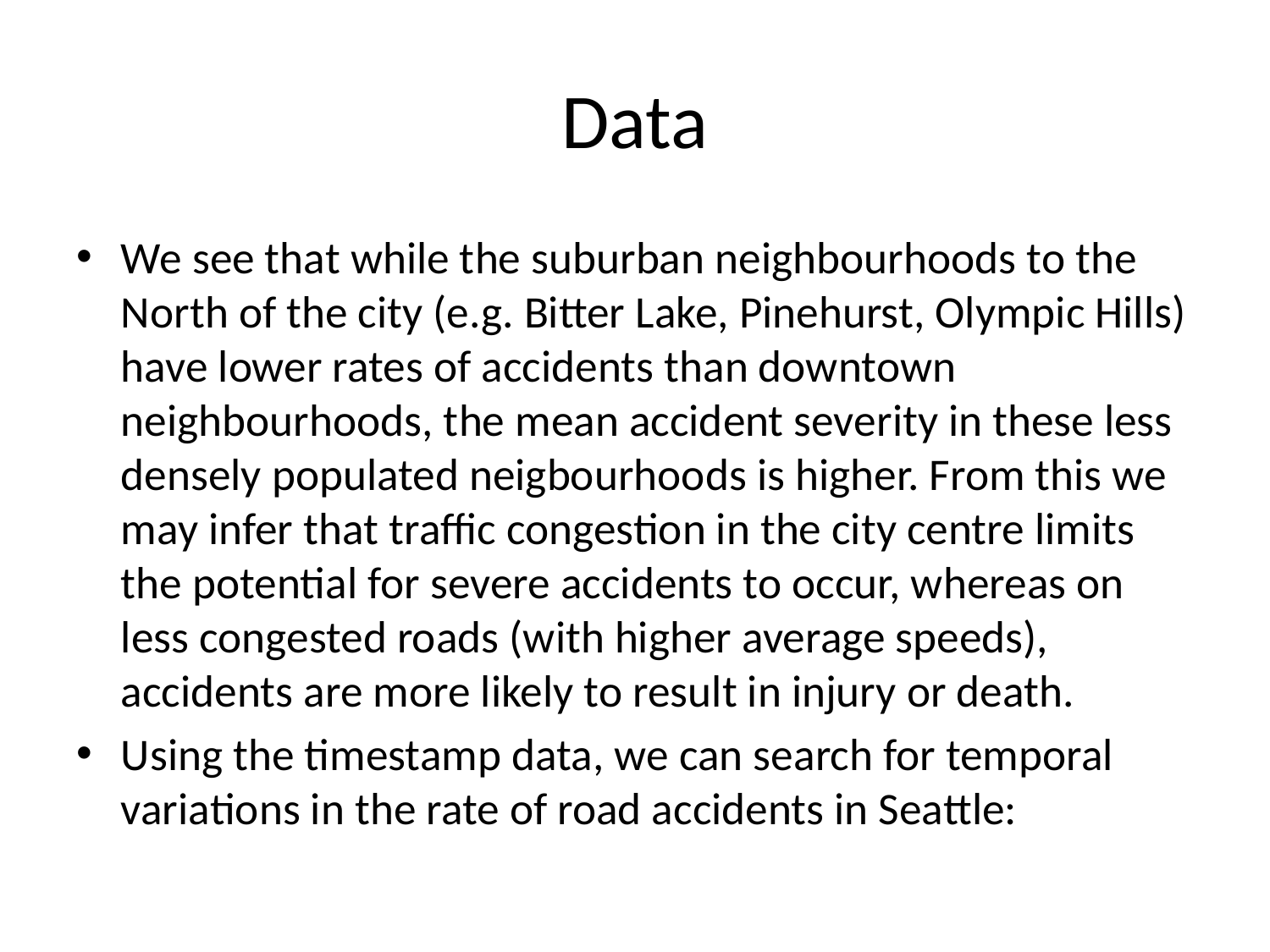

# Data
We see that while the suburban neighbourhoods to the North of the city (e.g. Bitter Lake, Pinehurst, Olympic Hills) have lower rates of accidents than downtown neighbourhoods, the mean accident severity in these less densely populated neigbourhoods is higher. From this we may infer that traffic congestion in the city centre limits the potential for severe accidents to occur, whereas on less congested roads (with higher average speeds), accidents are more likely to result in injury or death.
Using the timestamp data, we can search for temporal variations in the rate of road accidents in Seattle: